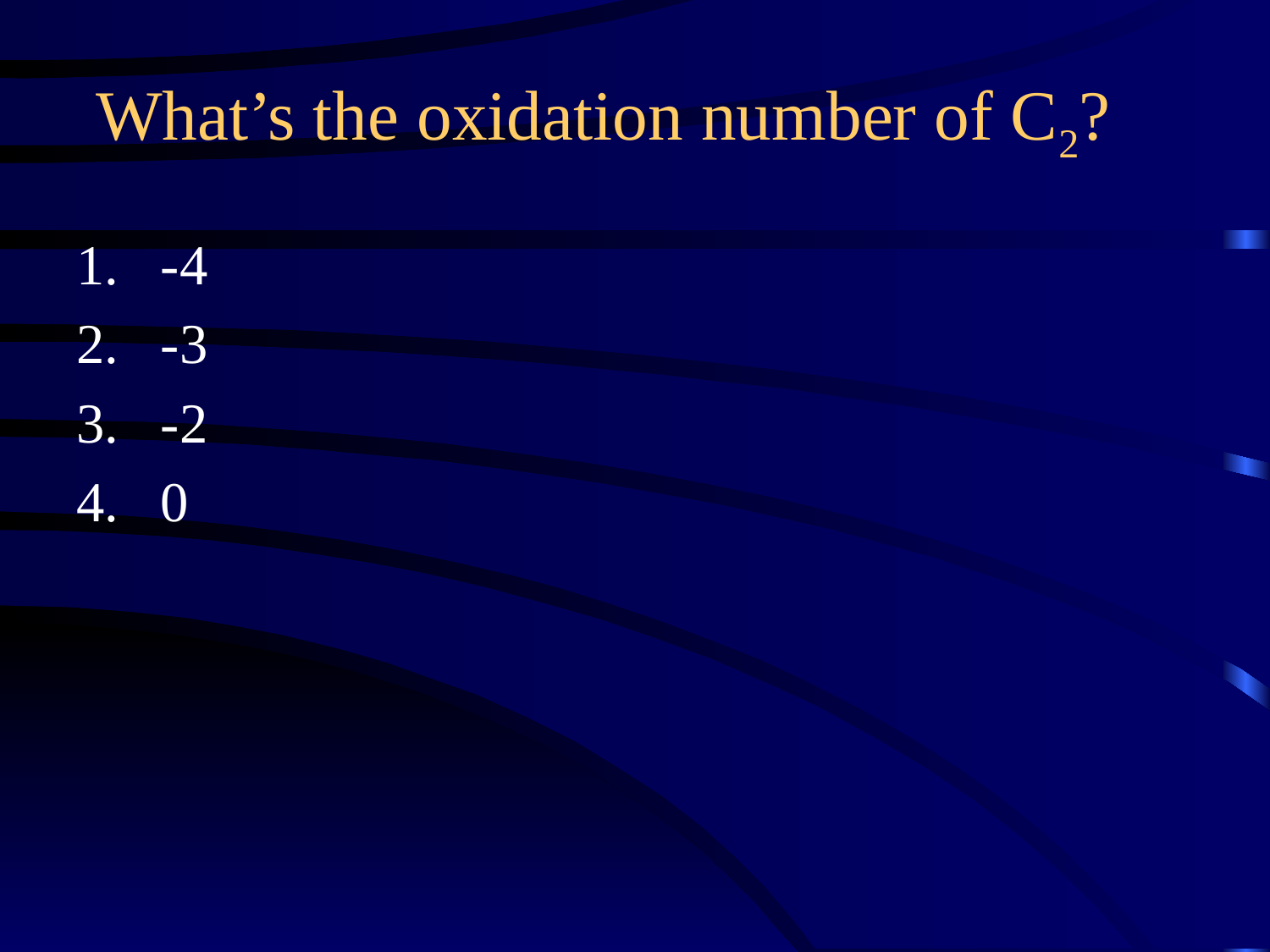

What’s the oxidation number of C2?
-4
-3
-2
0